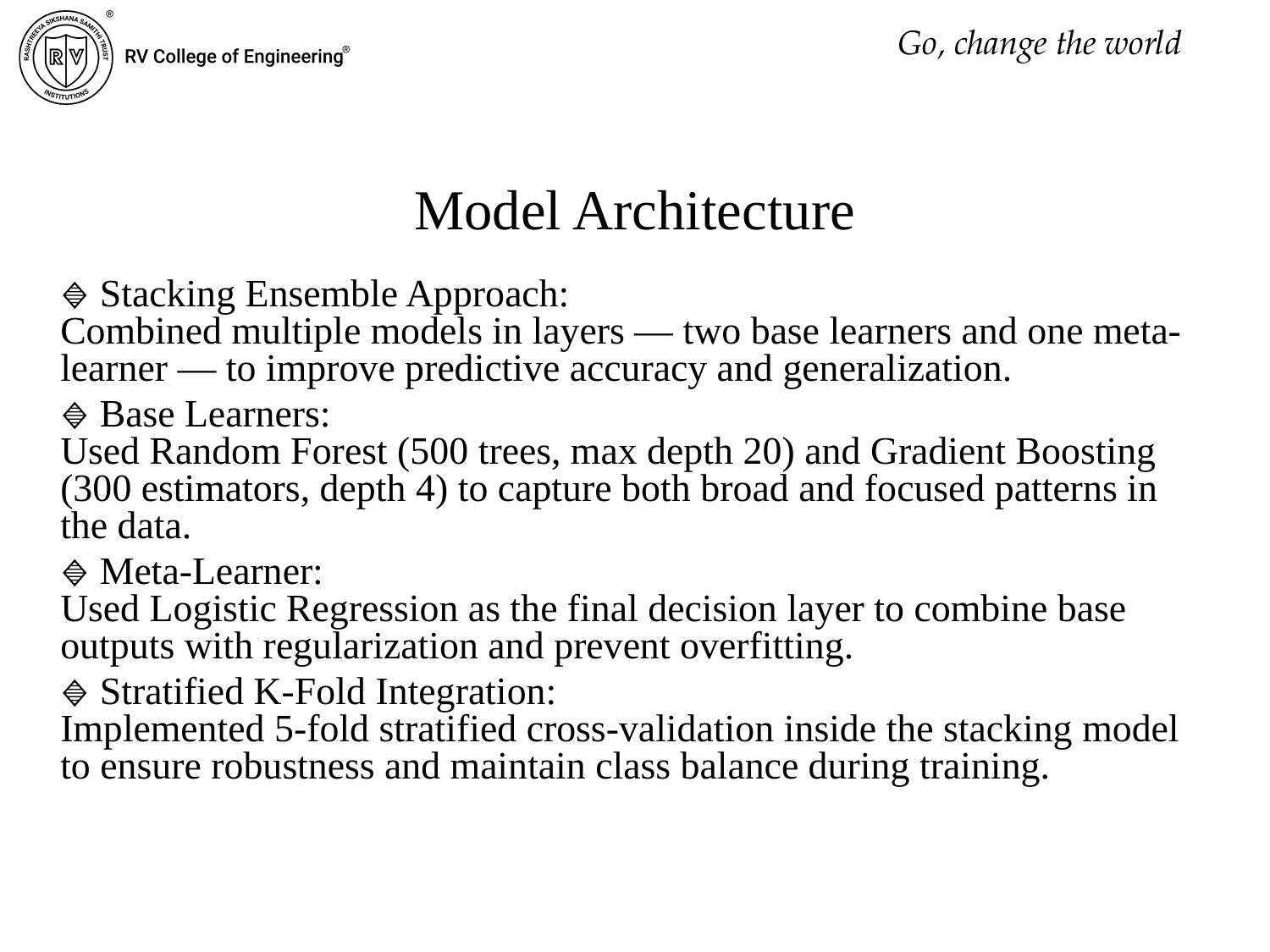

# Model Architecture
🔹 Stacking Ensemble Approach:
Combined multiple models in layers — two base learners and one meta-learner — to improve predictive accuracy and generalization.
🔹 Base Learners:
Used Random Forest (500 trees, max depth 20) and Gradient Boosting (300 estimators, depth 4) to capture both broad and focused patterns in the data.
🔹 Meta-Learner:
Used Logistic Regression as the final decision layer to combine base outputs with regularization and prevent overfitting.
🔹 Stratified K-Fold Integration:
Implemented 5-fold stratified cross-validation inside the stacking model to ensure robustness and maintain class balance during training.